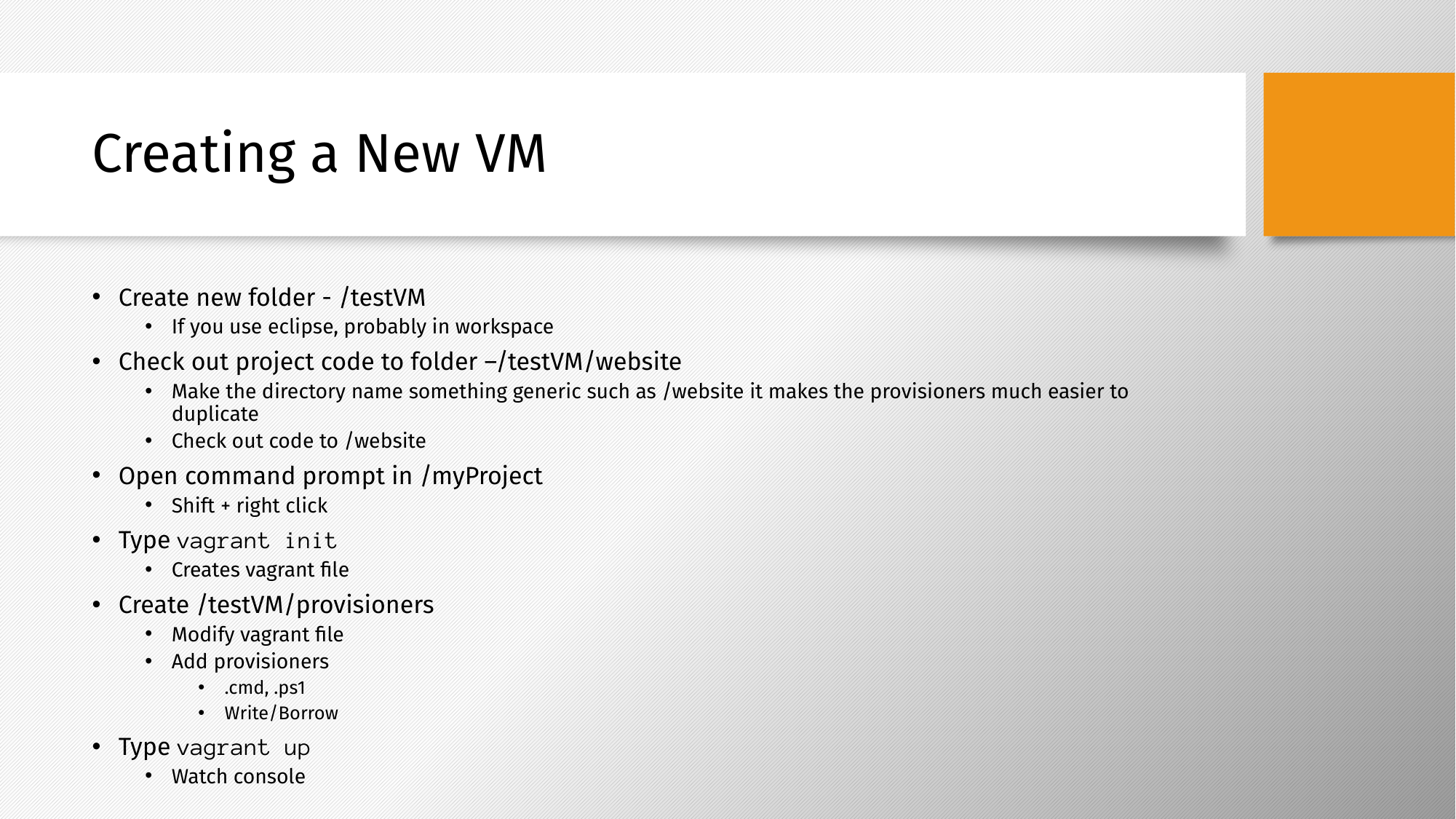

# Creating a New VM
Create new folder - /testVM
If you use eclipse, probably in workspace
Check out project code to folder –/testVM/website
Make the directory name something generic such as /website it makes the provisioners much easier to duplicate
Check out code to /website
Open command prompt in /myProject
Shift + right click
Type vagrant init
Creates vagrant file
Create /testVM/provisioners
Modify vagrant file
Add provisioners
.cmd, .ps1
Write/Borrow
Type vagrant up
Watch console